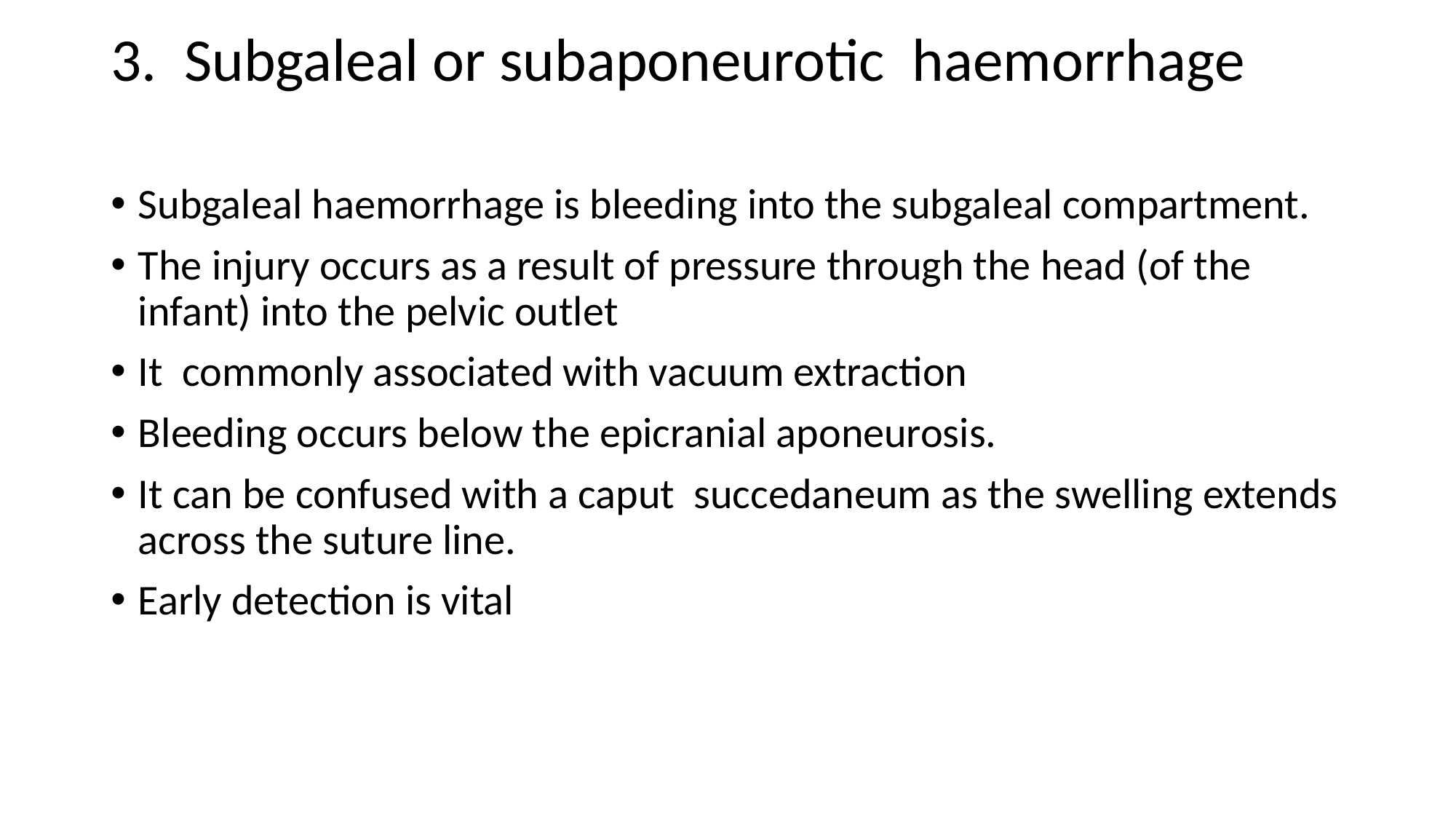

# 3.  Subgaleal or subaponeurotic  haemorrhage
Subgaleal haemorrhage is bleeding into the subgaleal compartment.
The injury occurs as a result of pressure through the head (of the infant) into the pelvic outlet
It  commonly associated with vacuum extraction
Bleeding occurs below the epicranial aponeurosis.
It can be confused with a caput  succedaneum as the swelling extends across the suture line.
Early detection is vital